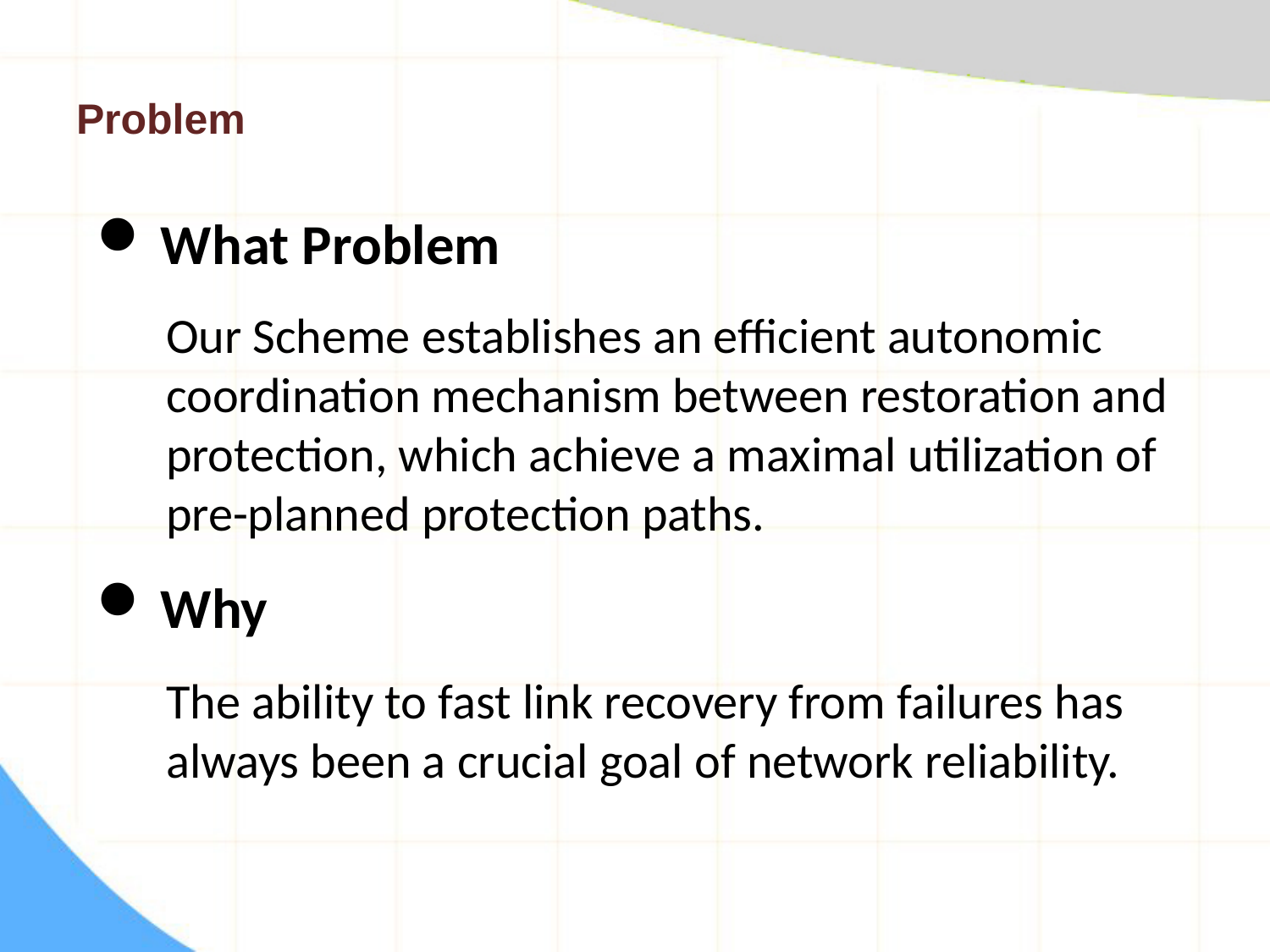

# Problem
What Problem
Our Scheme establishes an efficient autonomic coordination mechanism between restoration and protection, which achieve a maximal utilization of pre-planned protection paths.
Why
The ability to fast link recovery from failures has always been a crucial goal of network reliability.